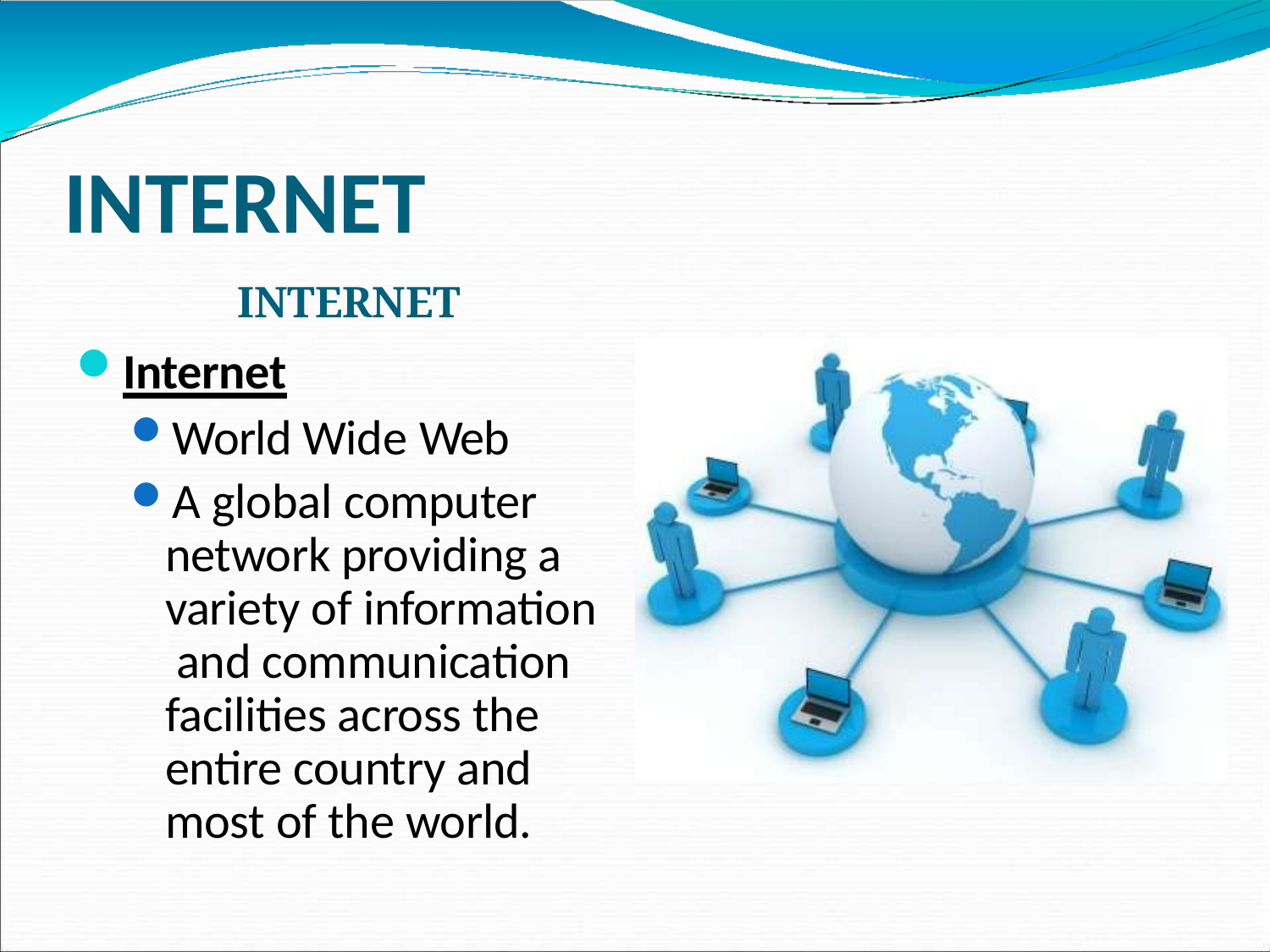

# INTERNET
INTERNET
Internet
World Wide Web
A global computer  network providing a  variety of information  and communication  facilities across the  entire country and  most of the world.